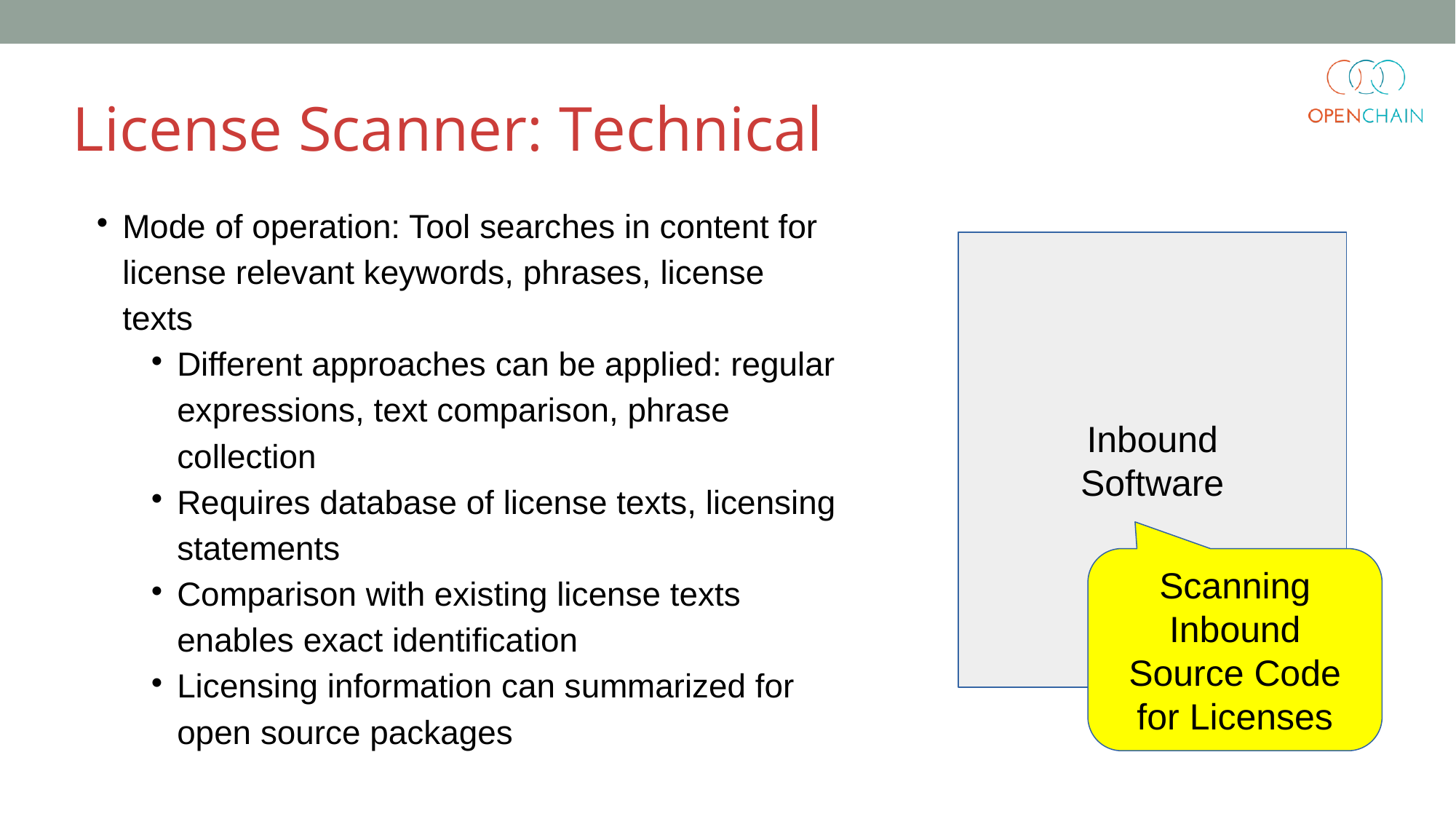

License Scanner: Technical
Mode of operation: Tool searches in content for license relevant keywords, phrases, license texts
Different approaches can be applied: regular expressions, text comparison, phrase collection
Requires database of license texts, licensing statements
Comparison with existing license texts enables exact identification
Licensing information can summarized for open source packages
Inbound
Software
Scanning Inbound Source Code for Licenses